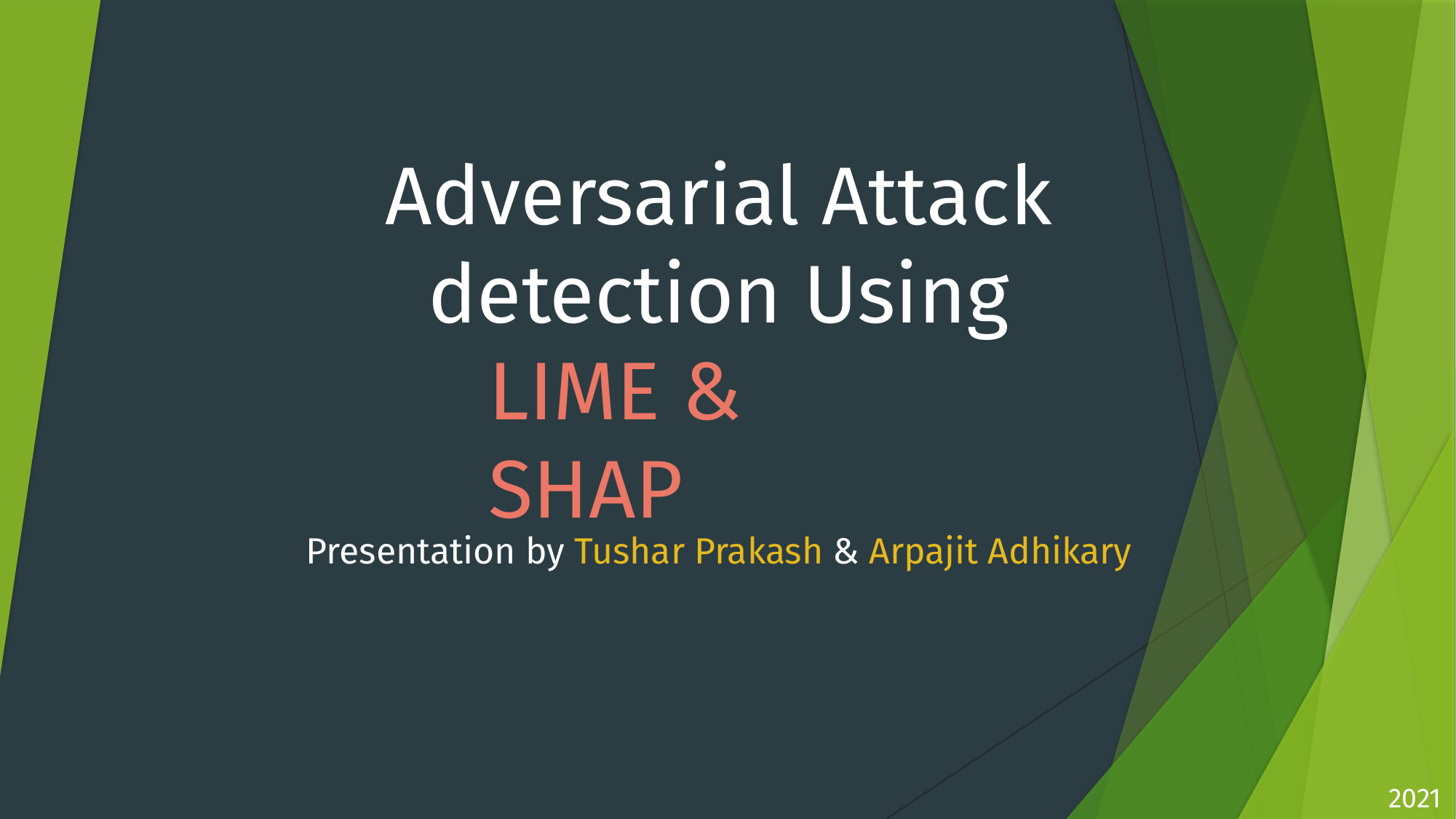

# Adversarial Attack detection Using
LIME & SHAP
Presentation by Tushar Prakash & Arpajit Adhikary
2021